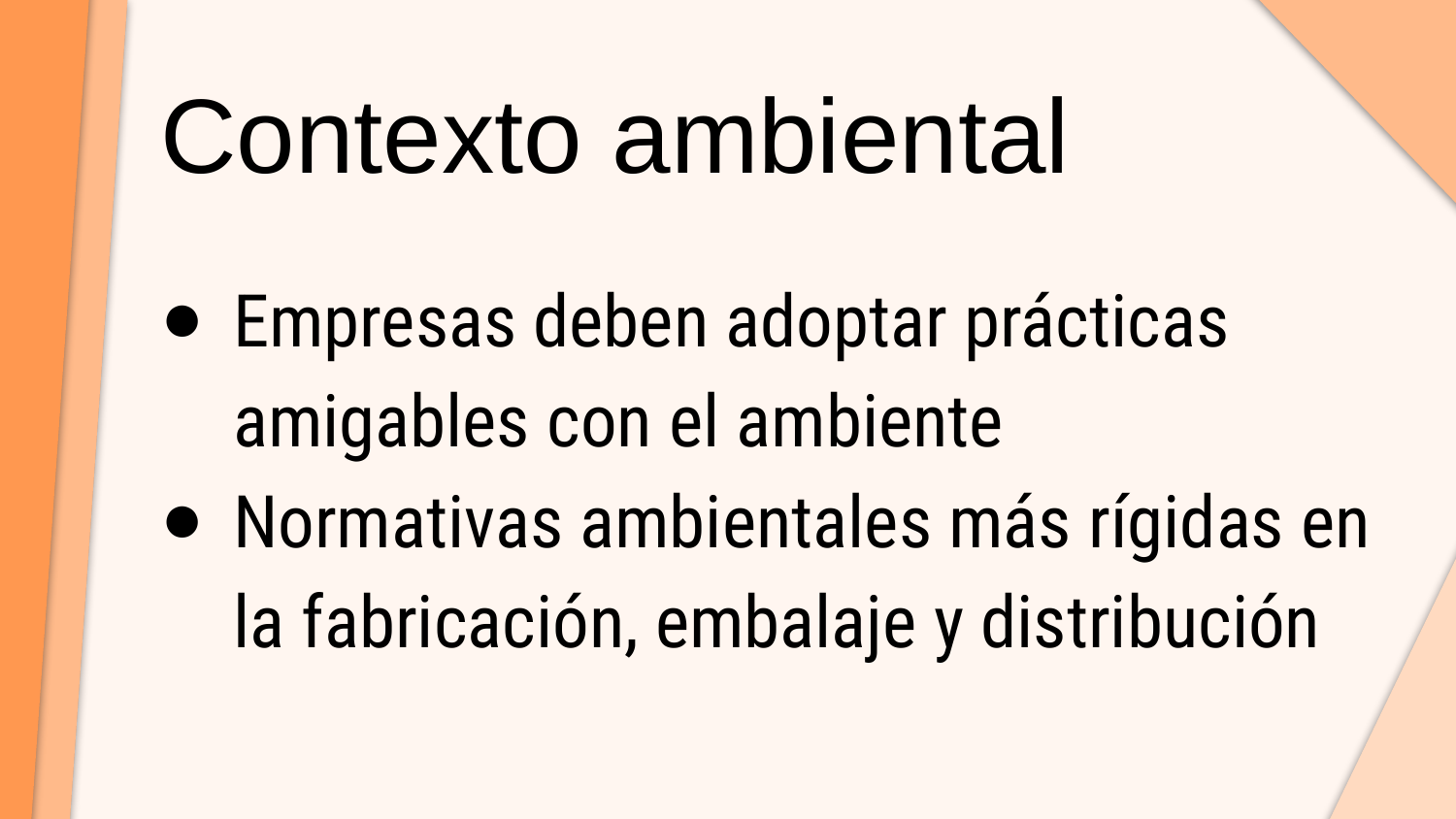

# Contexto ambiental

Empresas deben adoptar prácticas amigables con el ambiente
Normativas ambientales más rígidas en la fabricación, embalaje y distribución